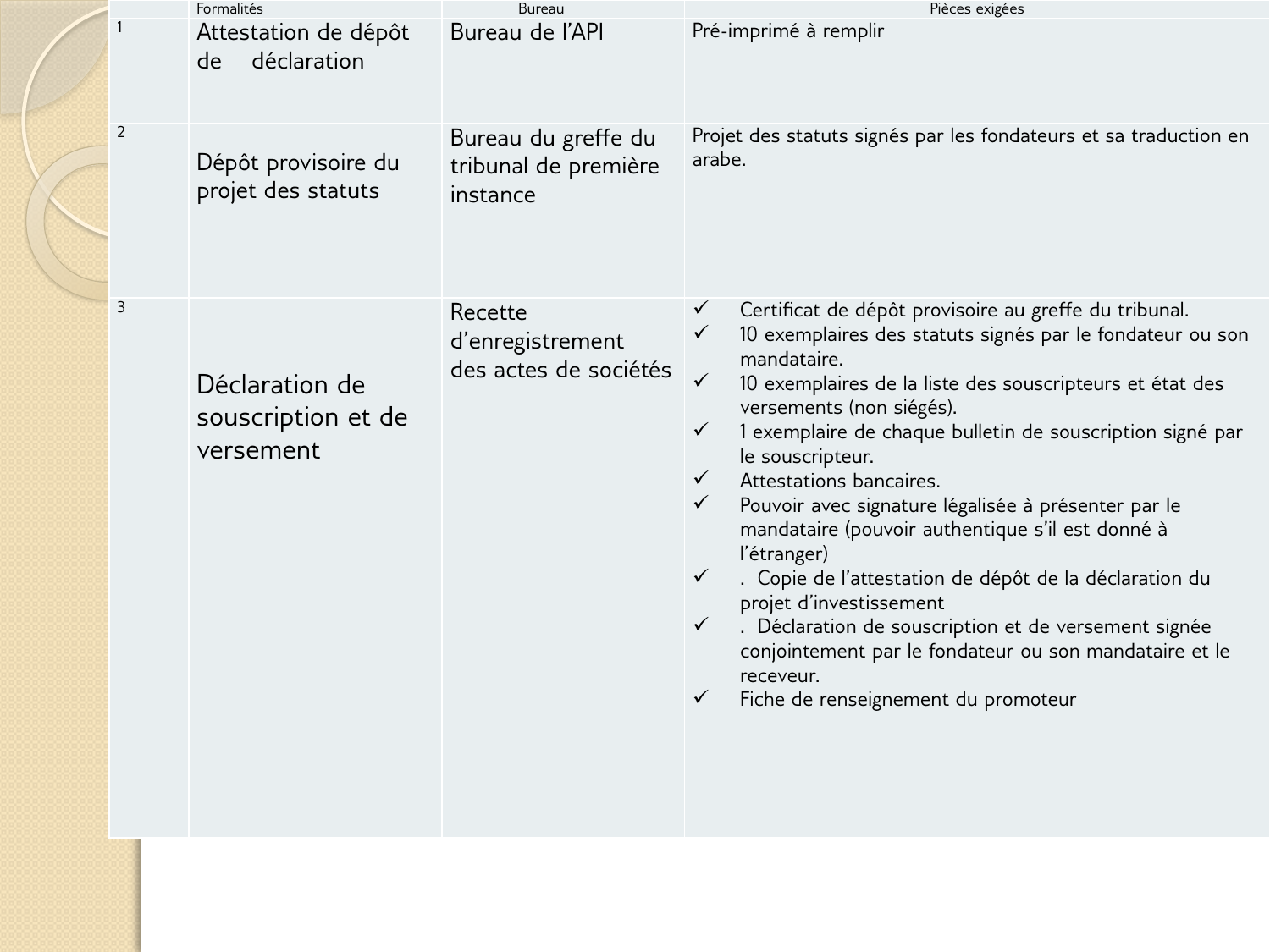

|  | Formalités | Bureau | Pièces exigées |
| --- | --- | --- | --- |
| 1 | Attestation de dépôt de déclaration | Bureau de l’API | Pré-imprimé à remplir |
| 2 | Dépôt provisoire du projet des statuts | Bureau du greffe du tribunal de première instance | Projet des statuts signés par les fondateurs et sa traduction en arabe. |
| 3 | Déclaration de souscription et de versement | Recette d’enregistrement des actes de sociétés | Certificat de dépôt provisoire au greffe du tribunal. 10 exemplaires des statuts signés par le fondateur ou son mandataire. 10 exemplaires de la liste des souscripteurs et état des versements (non siégés). 1 exemplaire de chaque bulletin de souscription signé par le souscripteur. Attestations bancaires. Pouvoir avec signature légalisée à présenter par le mandataire (pouvoir authentique s’il est donné à l’étranger) . Copie de l’attestation de dépôt de la déclaration du projet d’investissement . Déclaration de souscription et de versement signée conjointement par le fondateur ou son mandataire et le receveur. Fiche de renseignement du promoteur |
#